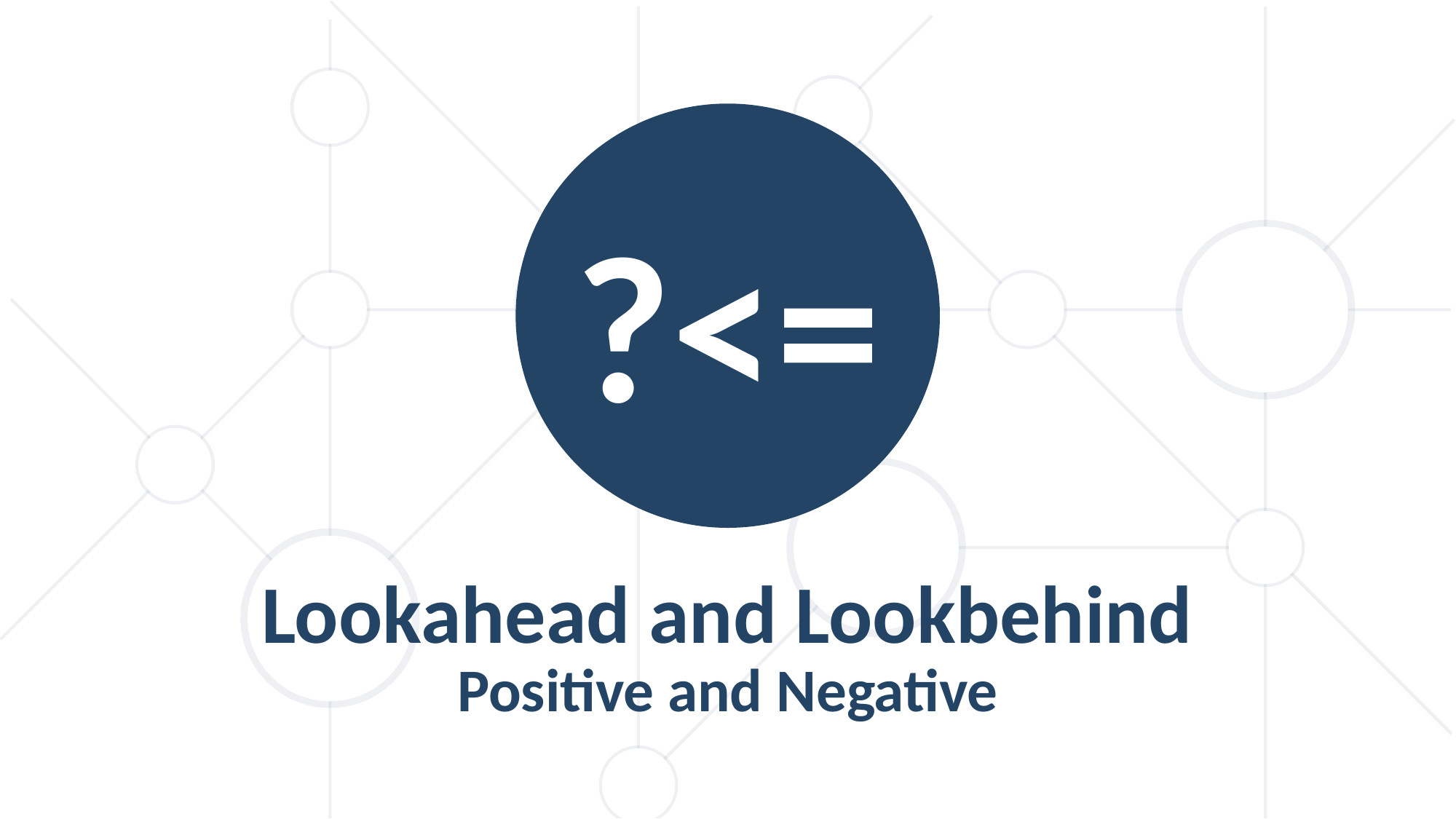

?<=
Lookahead and Lookbehind
Positive and Negative